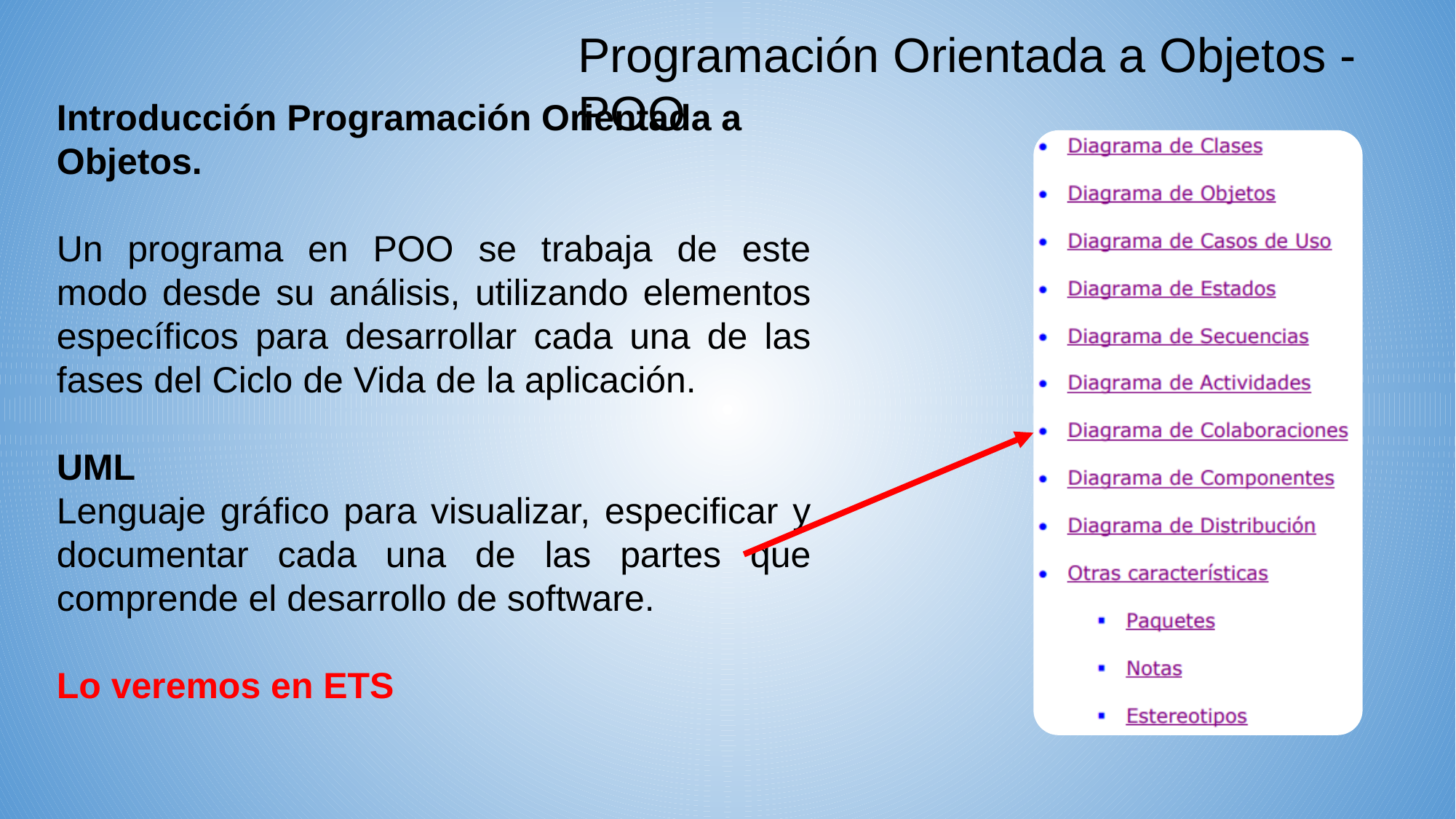

Programación Orientada a Objetos - POO
Introducción Programación Orientada a Objetos.

Un programa en POO se trabaja de este modo desde su análisis, utilizando elementos específicos para desarrollar cada una de las fases del Ciclo de Vida de la aplicación.

UML
Lenguaje gráfico para visualizar, especificar y documentar cada una de las partes que comprende el desarrollo de software.

Lo veremos en ETS